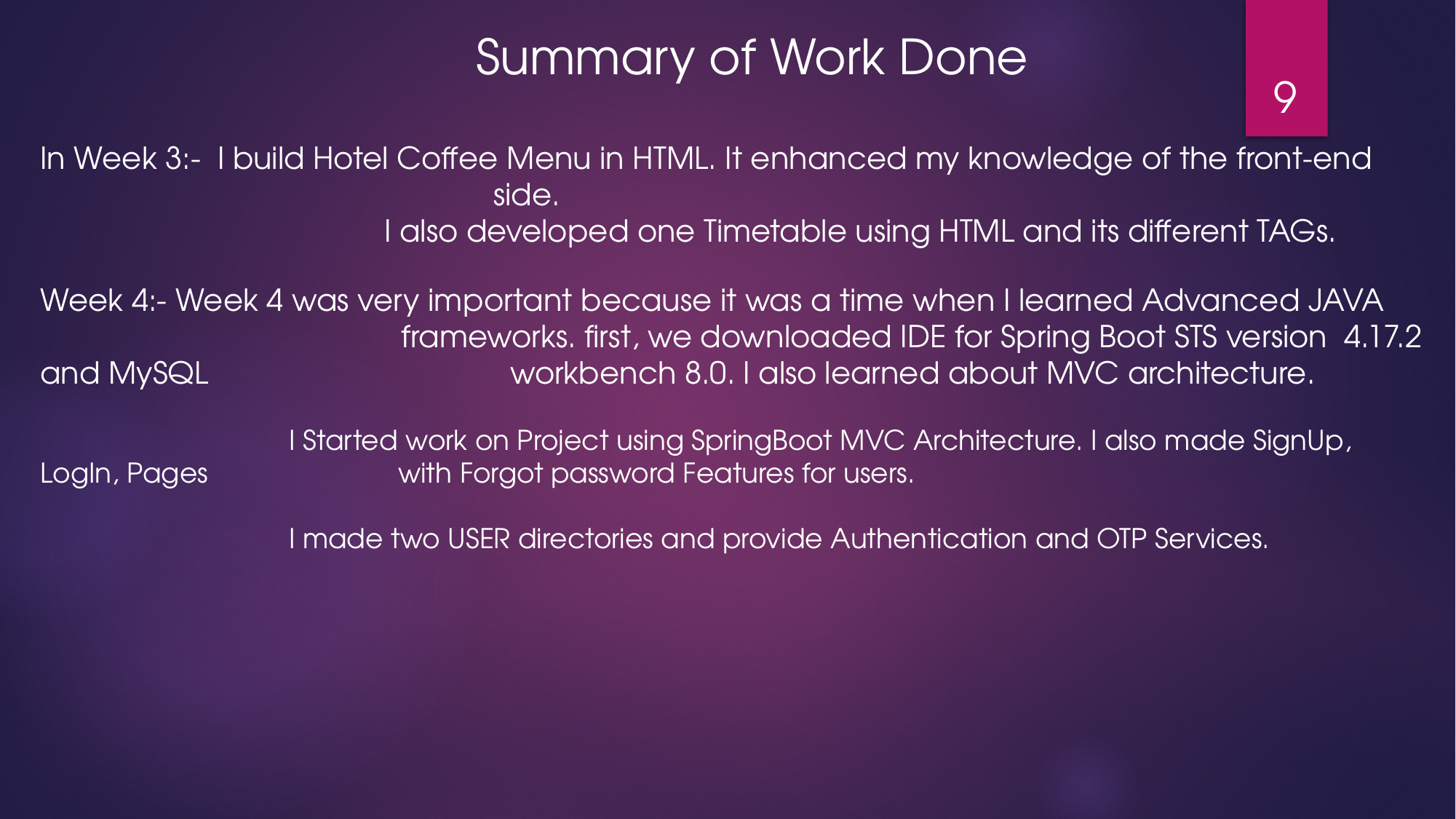

Summary of Work Done
9
In Week 3:-  I build Hotel Coffee Menu in HTML. It enhanced my knowledge of the front-end 				  side.
 			  I also developed one Timetable using HTML and its different TAGs.

Week 4:- Week 4 was very important because it was a time when I learned Advanced JAVA 			    frameworks. first, we downloaded IDE for Spring Boot STS version  4.17.2 and MySQL 			    workbench 8.0. I also learned about MVC architecture.

		    I Started work on Project using SpringBoot MVC Architecture. I also made SignUp, LogIn, Pages 		    with Forgot password Features for users.

		    I made two USER directories and provide Authentication and OTP Services.